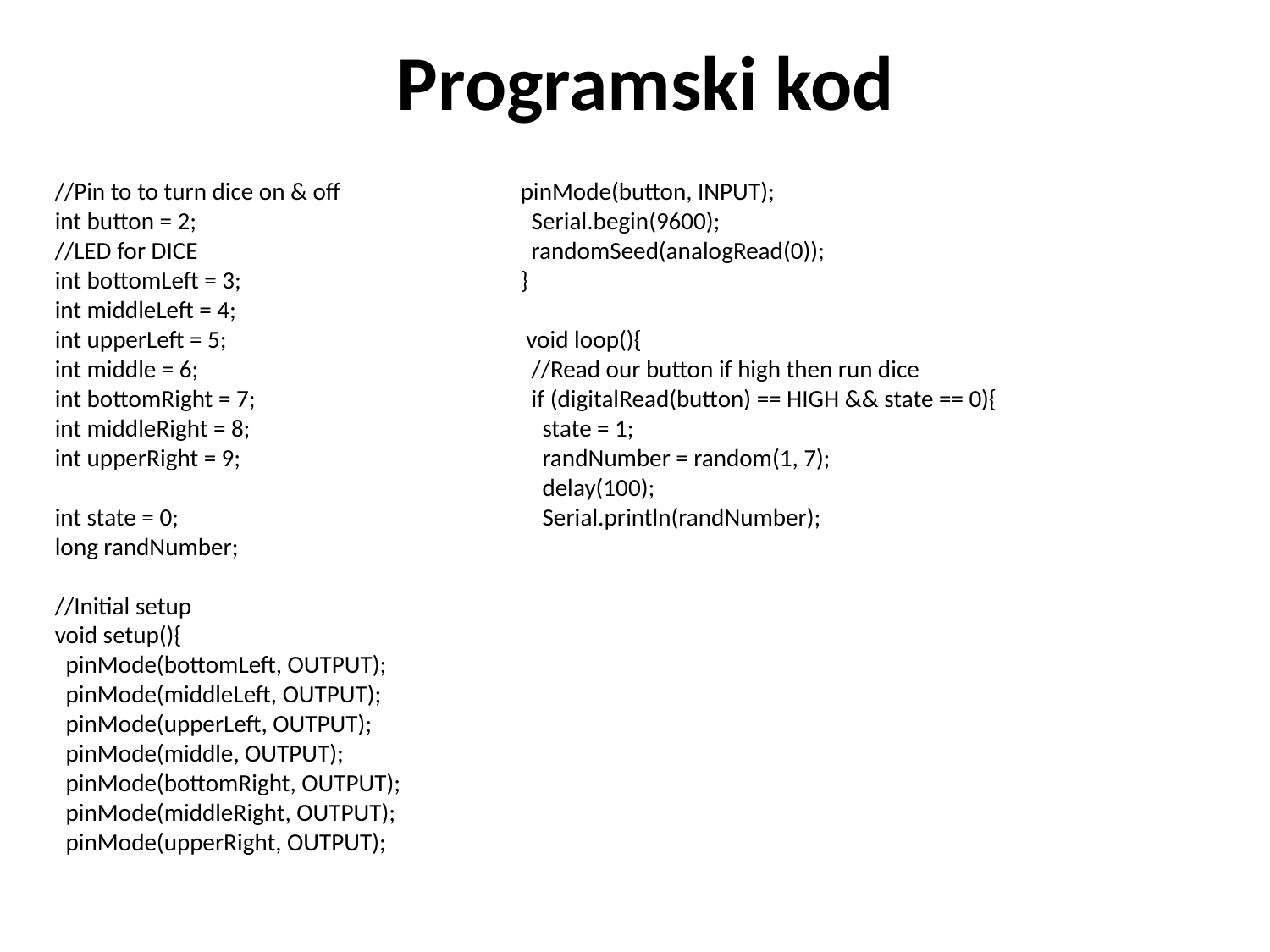

# Programski kod
//Pin to to turn dice on & off
int button = 2;
//LED for DICE
int bottomLeft = 3;
int middleLeft = 4;
int upperLeft = 5;
int middle = 6;
int bottomRight = 7;
int middleRight = 8;
int upperRight = 9;

int state = 0;
long randNumber;

//Initial setup
void setup(){
  pinMode(bottomLeft, OUTPUT);
  pinMode(middleLeft, OUTPUT);
  pinMode(upperLeft, OUTPUT);
  pinMode(middle, OUTPUT);
  pinMode(bottomRight, OUTPUT);
  pinMode(middleRight, OUTPUT);
  pinMode(upperRight, OUTPUT);

pinMode(button, INPUT);
  Serial.begin(9600);
  randomSeed(analogRead(0));
}

 void loop(){
  //Read our button if high then run dice
  if (digitalRead(button) == HIGH && state == 0){
    state = 1;
    randNumber = random(1, 7);
    delay(100);
    Serial.println(randNumber);